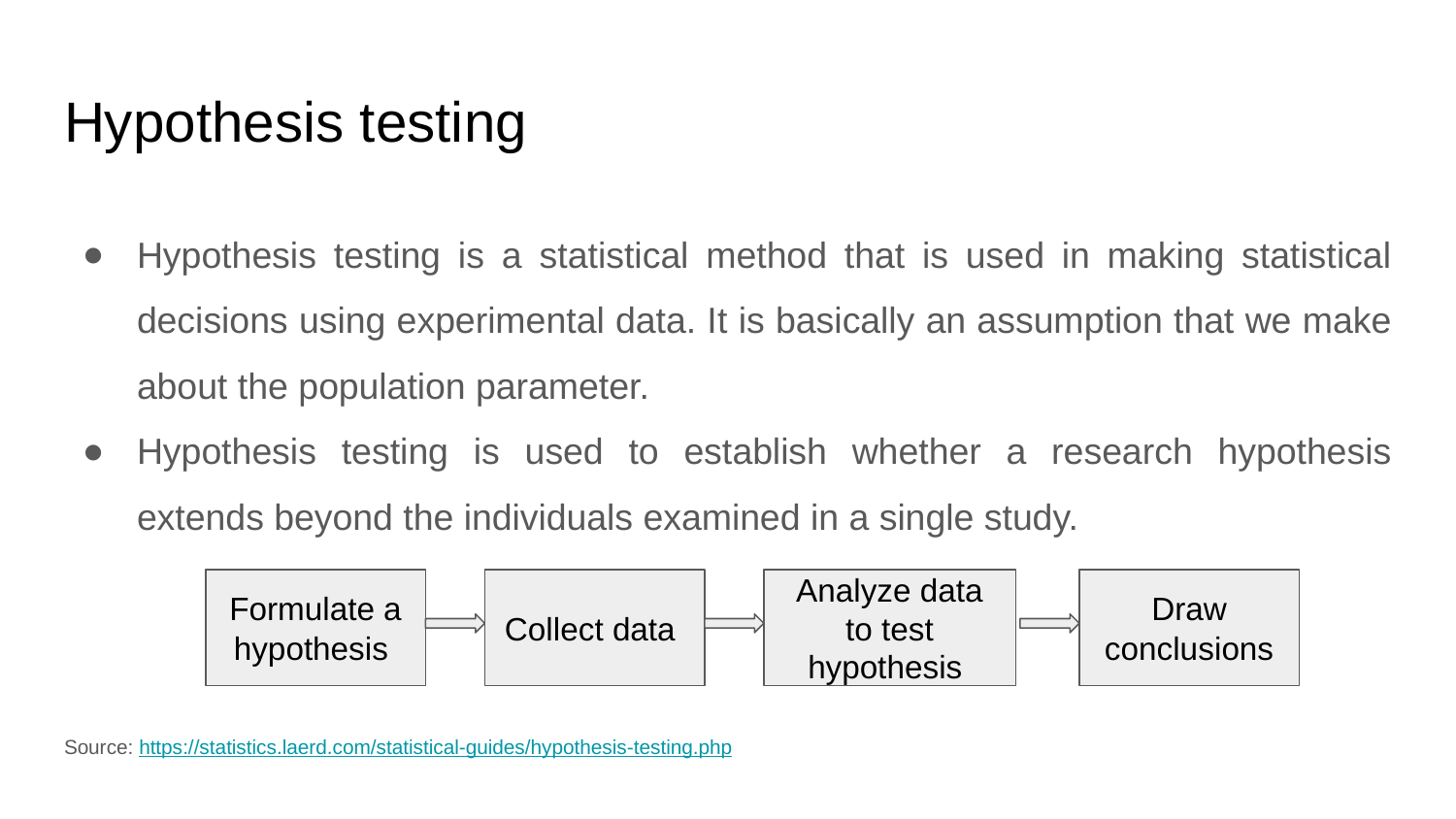

# Hypothesis testing
Hypothesis testing is a statistical method that is used in making statistical decisions using experimental data. It is basically an assumption that we make about the population parameter.
Hypothesis testing is used to establish whether a research hypothesis extends beyond the individuals examined in a single study.

Source: https://statistics.laerd.com/statistical-guides/hypothesis-testing.php
Formulate a hypothesis
Collect data
Analyze data to test hypothesis
Draw conclusions